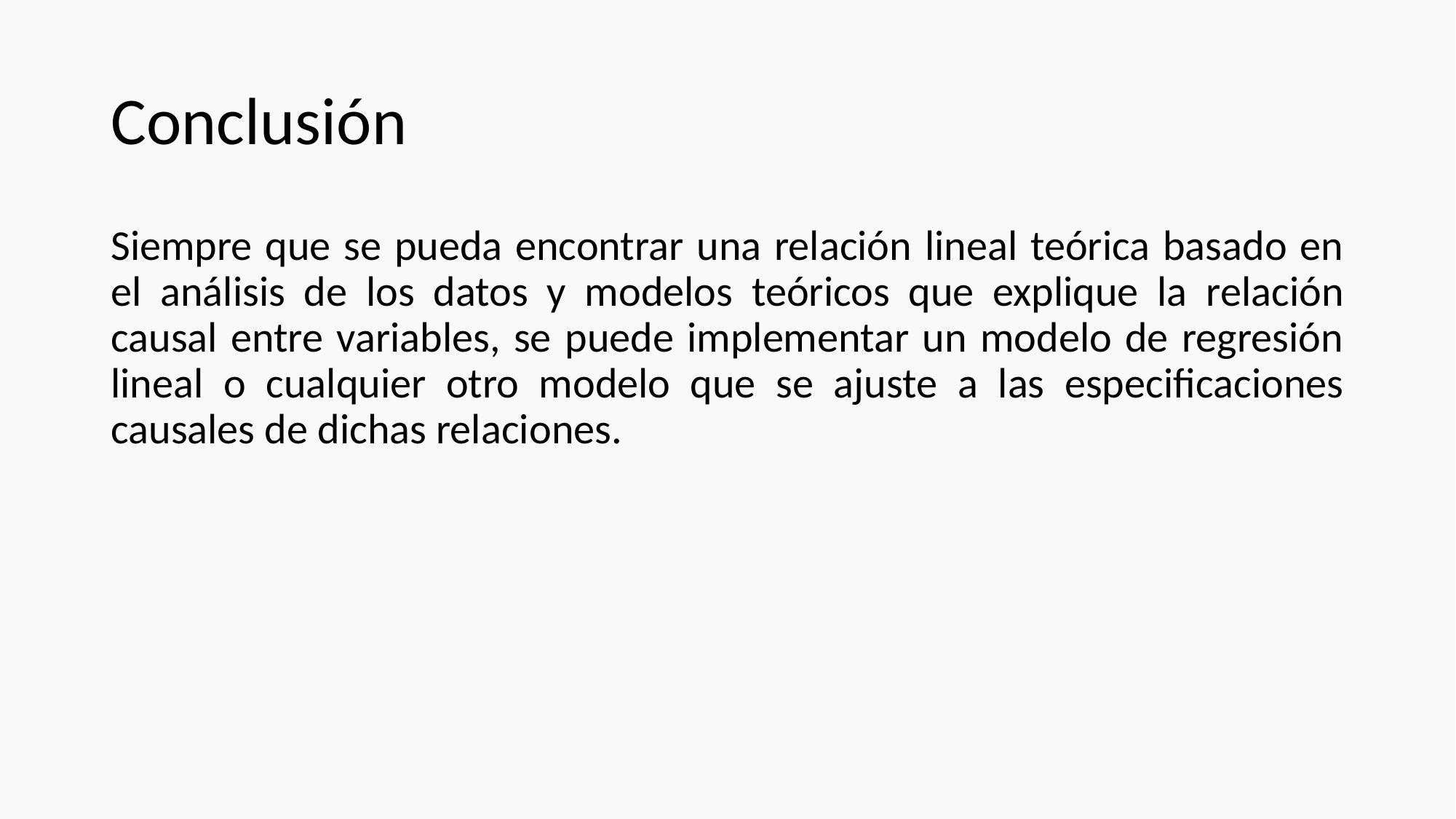

# Conclusión
Siempre que se pueda encontrar una relación lineal teórica basado en el análisis de los datos y modelos teóricos que explique la relación causal entre variables, se puede implementar un modelo de regresión lineal o cualquier otro modelo que se ajuste a las especificaciones causales de dichas relaciones.